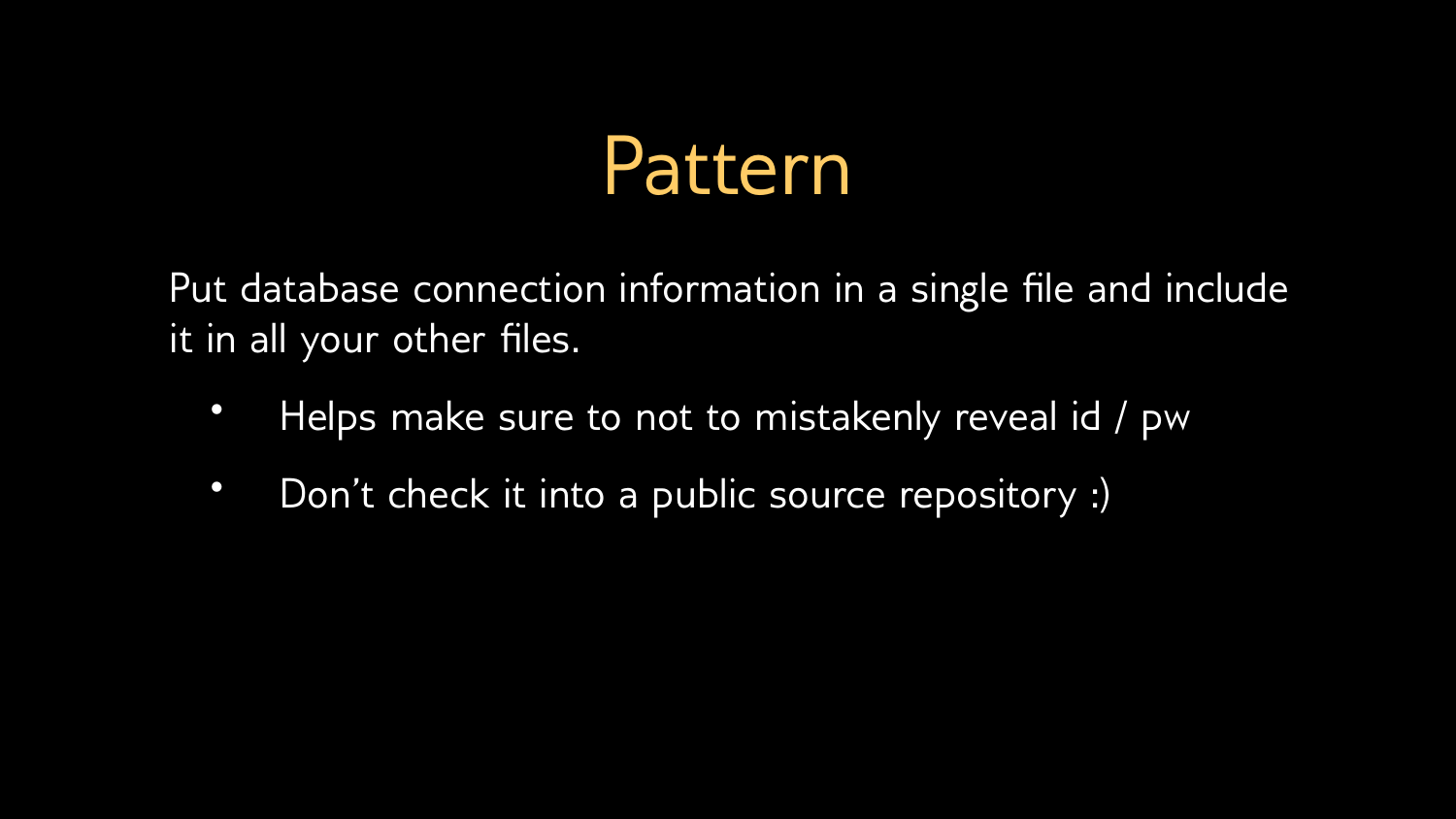

# Pattern
Put database connection information in a single file and include it in all your other files.
Helps make sure to not to mistakenly reveal id / pw
Don’t check it into a public source repository :)